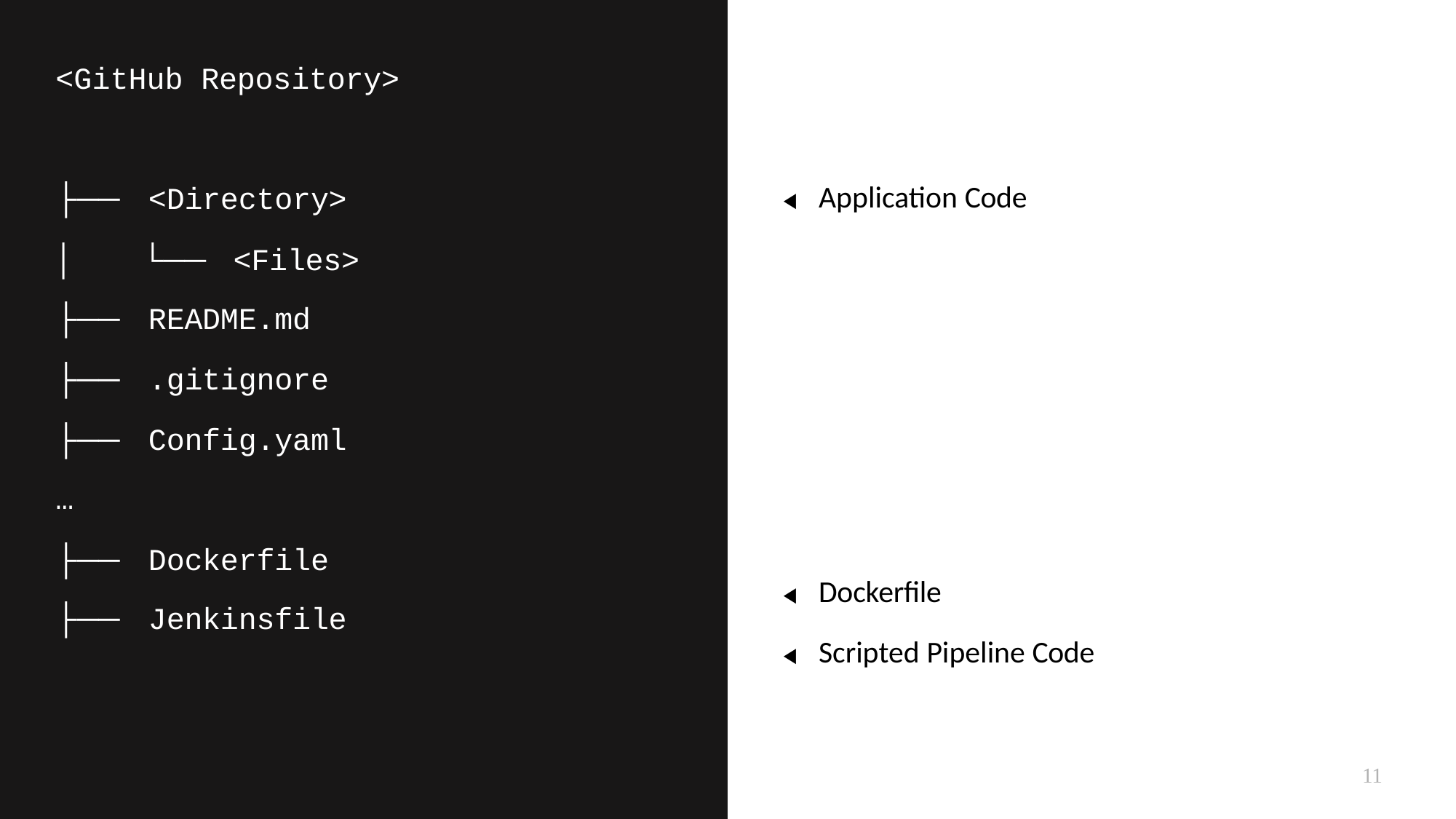

# <GitHub Repository>
◀	Application Code
├──	<Directory>
│	└──	<Files>
├──	README.md
├──	.gitignore
├──	Config.yaml
…
├──	Dockerfile
├──	Jenkinsfile
◀	Dockerfile
◀	Scripted Pipeline Code
11